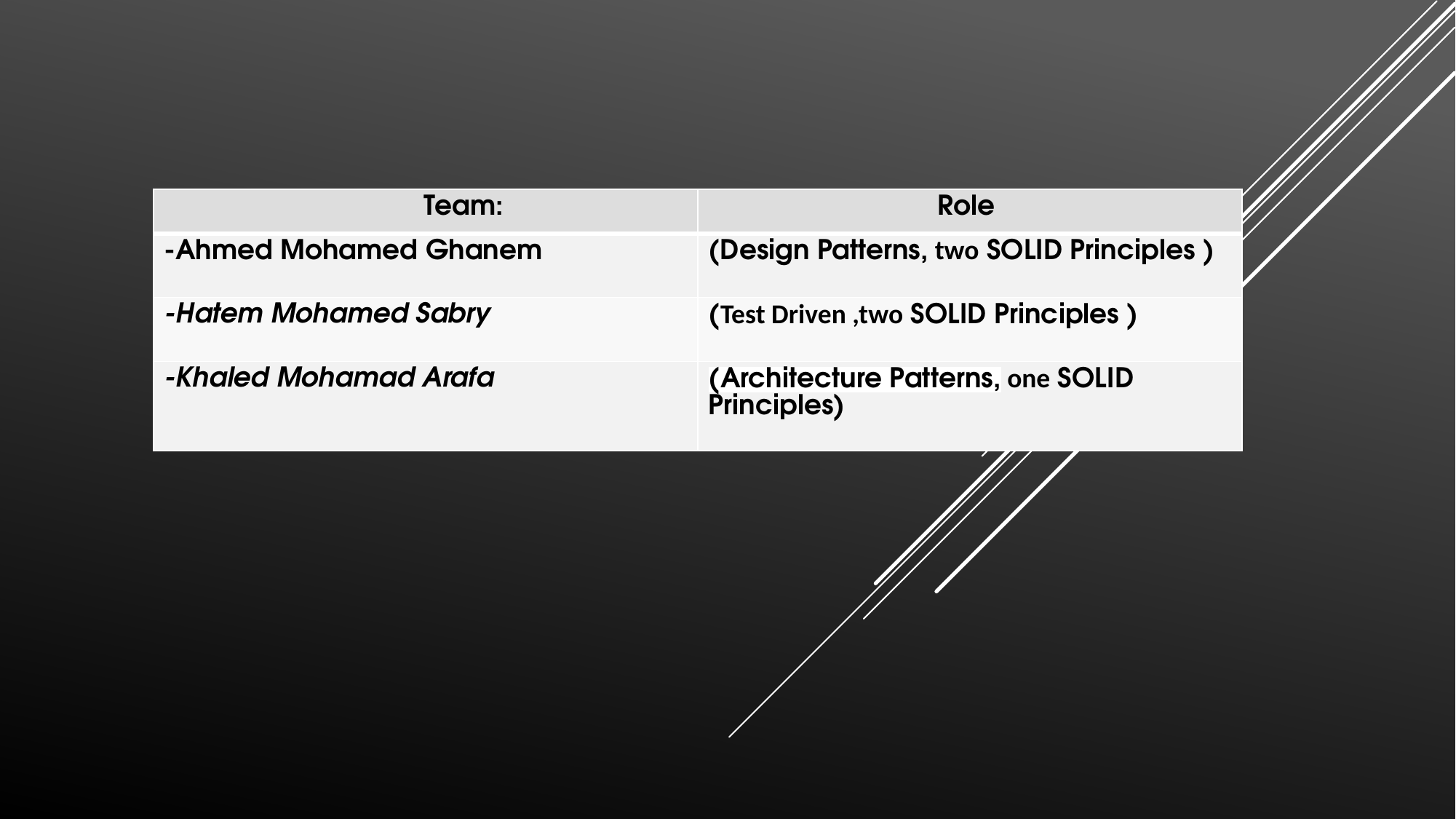

| Team: | Role |
| --- | --- |
| -Ahmed Mohamed Ghanem | (Design Patterns, two SOLID Principles ) |
| -Hatem Mohamed Sabry | (Test Driven ,two SOLID Principles ) |
| -Khaled Mohamad Arafa | (Architecture Patterns, one SOLID Principles) |